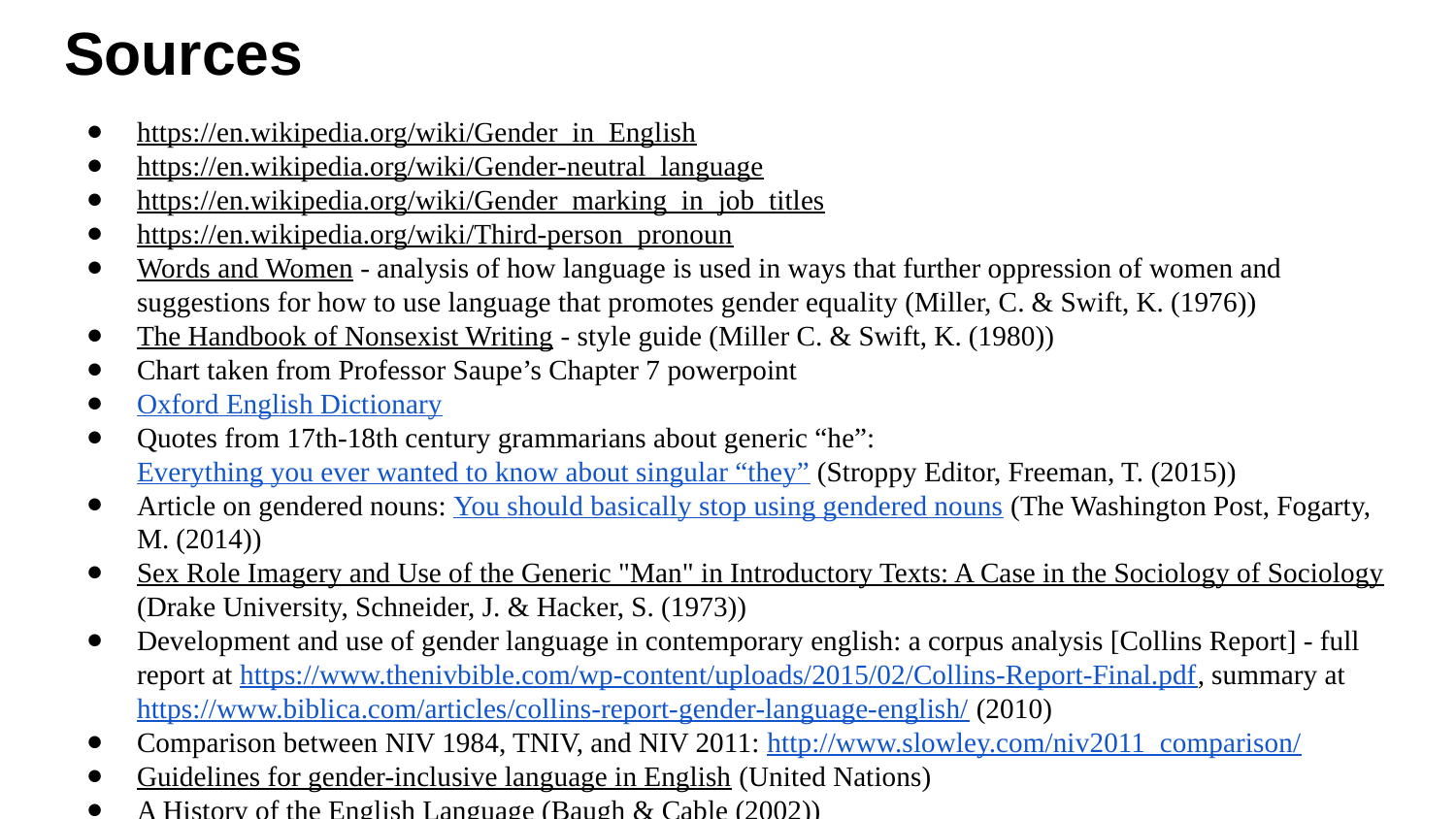

# Sources
https://en.wikipedia.org/wiki/Gender_in_English
https://en.wikipedia.org/wiki/Gender-neutral_language
https://en.wikipedia.org/wiki/Gender_marking_in_job_titles
https://en.wikipedia.org/wiki/Third-person_pronoun
Words and Women - analysis of how language is used in ways that further oppression of women and suggestions for how to use language that promotes gender equality (Miller, C. & Swift, K. (1976))
The Handbook of Nonsexist Writing - style guide (Miller C. & Swift, K. (1980))
Chart taken from Professor Saupe’s Chapter 7 powerpoint
Oxford English Dictionary
Quotes from 17th-18th century grammarians about generic “he”: Everything you ever wanted to know about singular “they” (Stroppy Editor, Freeman, T. (2015))
Article on gendered nouns: You should basically stop using gendered nouns (The Washington Post, Fogarty, M. (2014))
Sex Role Imagery and Use of the Generic "Man" in Introductory Texts: A Case in the Sociology of Sociology (Drake University, Schneider, J. & Hacker, S. (1973))
Development and use of gender language in contemporary english: a corpus analysis [Collins Report] - full report at https://www.thenivbible.com/wp-content/uploads/2015/02/Collins-Report-Final.pdf, summary at  https://www.biblica.com/articles/collins-report-gender-language-english/ (2010)
Comparison between NIV 1984, TNIV, and NIV 2011: http://www.slowley.com/niv2011_comparison/
Guidelines for gender-inclusive language in English (United Nations)
A History of the English Language (Baugh & Cable (2002))